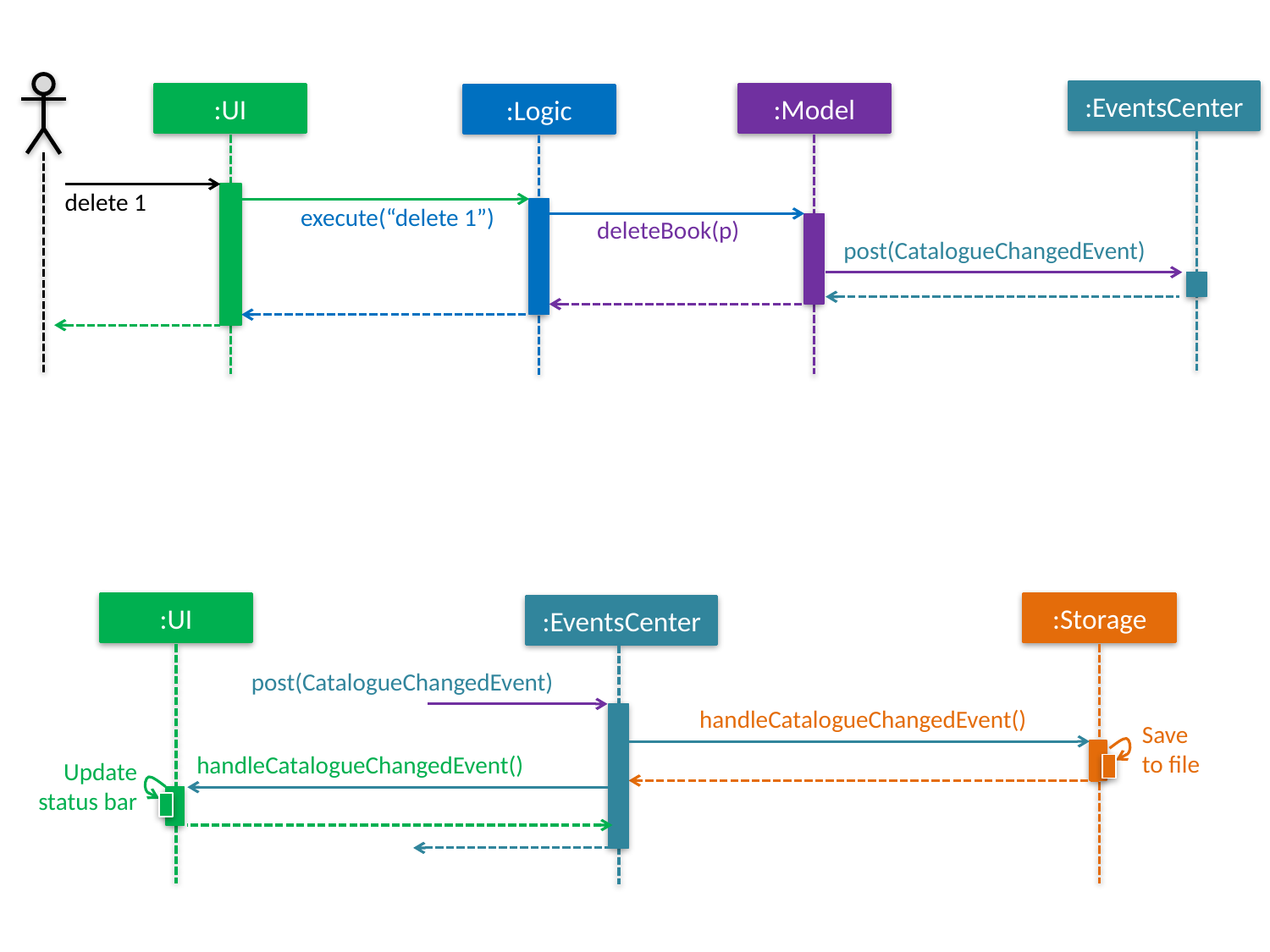

:EventsCenter
:UI
:Model
:Logic

delete 1

execute(“delete 1”)

deleteBook(p)
post(CatalogueChangedEvent)

:UI
:Storage
:EventsCenter
post(CatalogueChangedEvent)
handleCatalogueChangedEvent()

Save
to file

handleCatalogueChangedEvent()
Update status bar